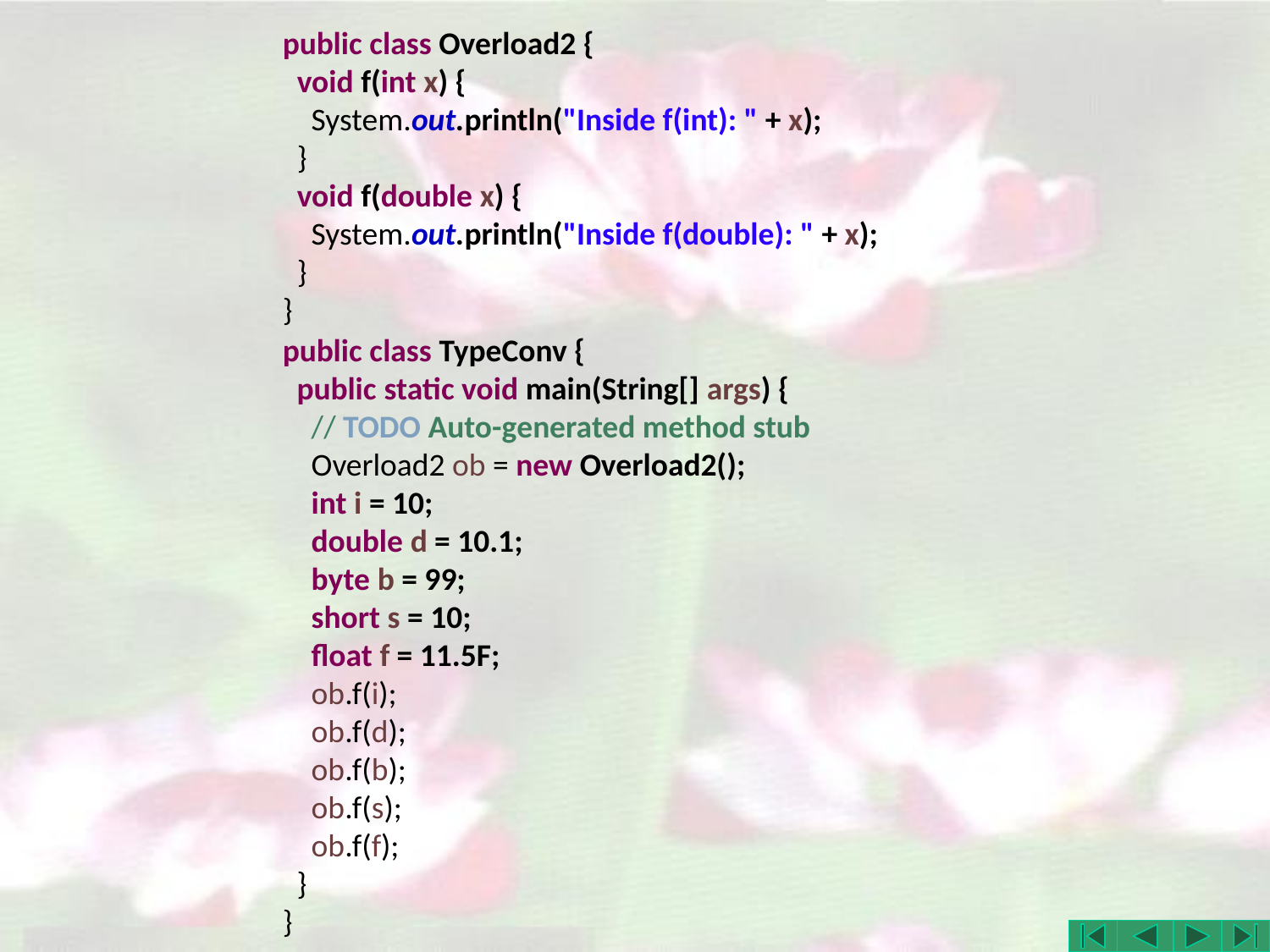

public class Overload2 {
  void f(int x) {
    System.out.println("Inside f(int): " + x);
  }
  void f(double x) {
    System.out.println("Inside f(double): " + x);
  }
}
public class TypeConv {
  public static void main(String[] args) {
    // TODO Auto-generated method stub
    Overload2 ob = new Overload2();
    int i = 10;
    double d = 10.1;
    byte b = 99;
    short s = 10;
    float f = 11.5F;
    ob.f(i);
    ob.f(d);
    ob.f(b);
    ob.f(s);
    ob.f(f);
  }
}